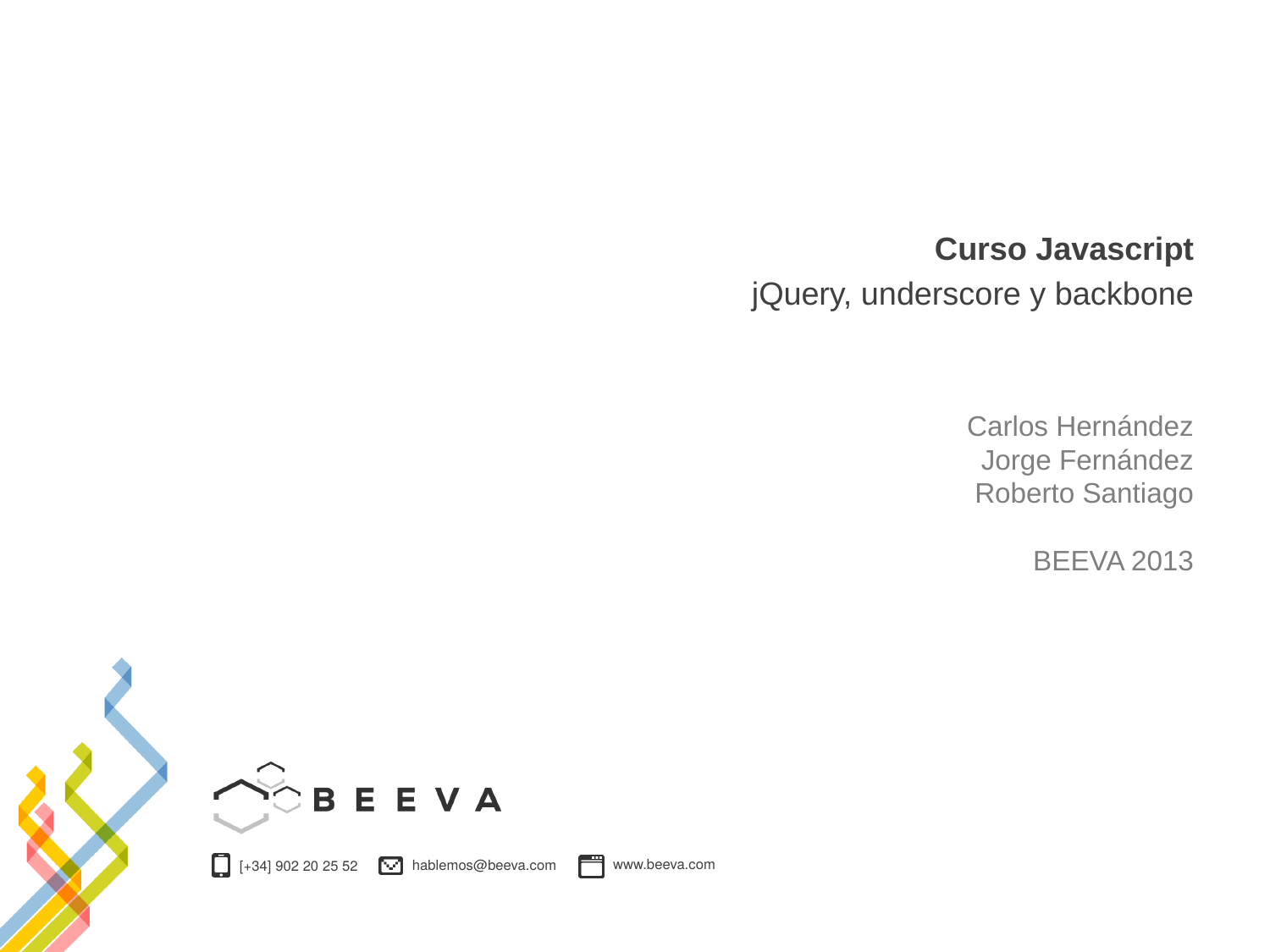

Curso Javascript
jQuery, underscore y backbone

Carlos Hernández
Jorge Fernández
Roberto Santiago

BEEVA 2013